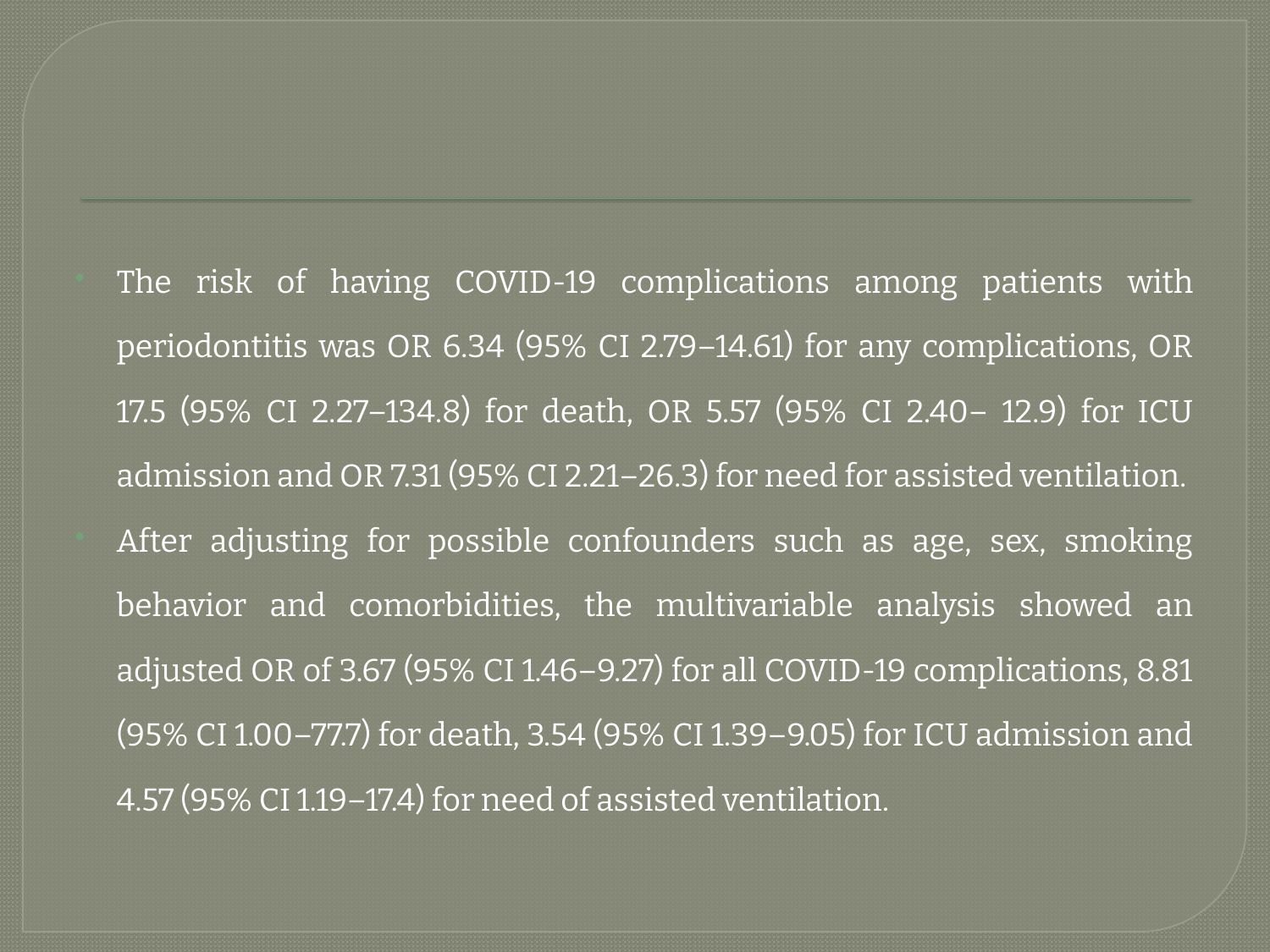

#
The risk of having COVID-19 complications among patients with periodontitis was OR 6.34 (95% CI 2.79–14.61) for any complications, OR 17.5 (95% CI 2.27–134.8) for death, OR 5.57 (95% CI 2.40– 12.9) for ICU admission and OR 7.31 (95% CI 2.21–26.3) for need for assisted ventilation.
After adjusting for possible confounders such as age, sex, smoking behavior and comorbidities, the multivariable analysis showed an adjusted OR of 3.67 (95% CI 1.46–9.27) for all COVID-19 complications, 8.81 (95% CI 1.00–77.7) for death, 3.54 (95% CI 1.39–9.05) for ICU admission and 4.57 (95% CI 1.19–17.4) for need of assisted ventilation.